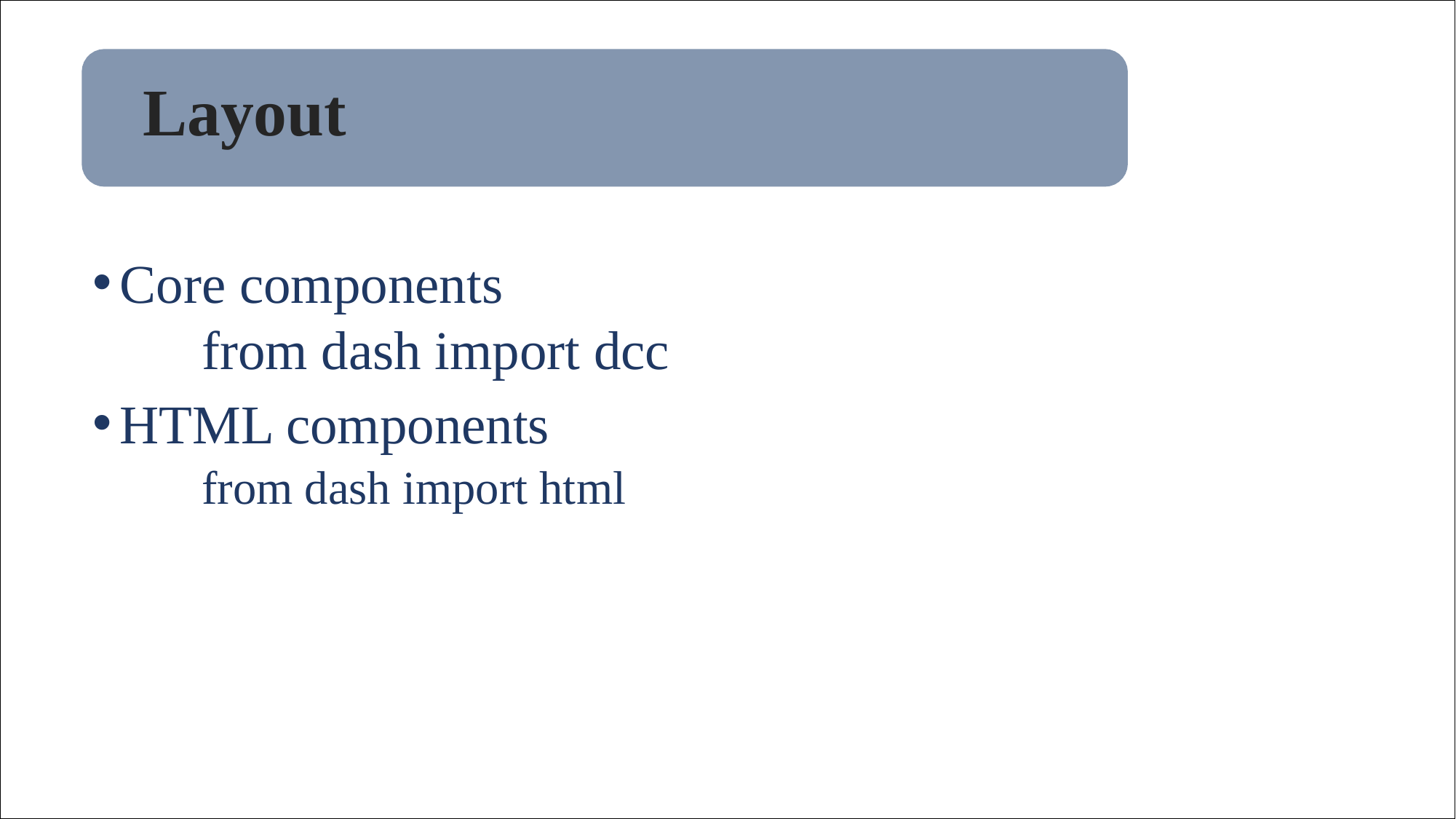

# Layout

Core components
from dash import dcc
HTML components
from dash import html